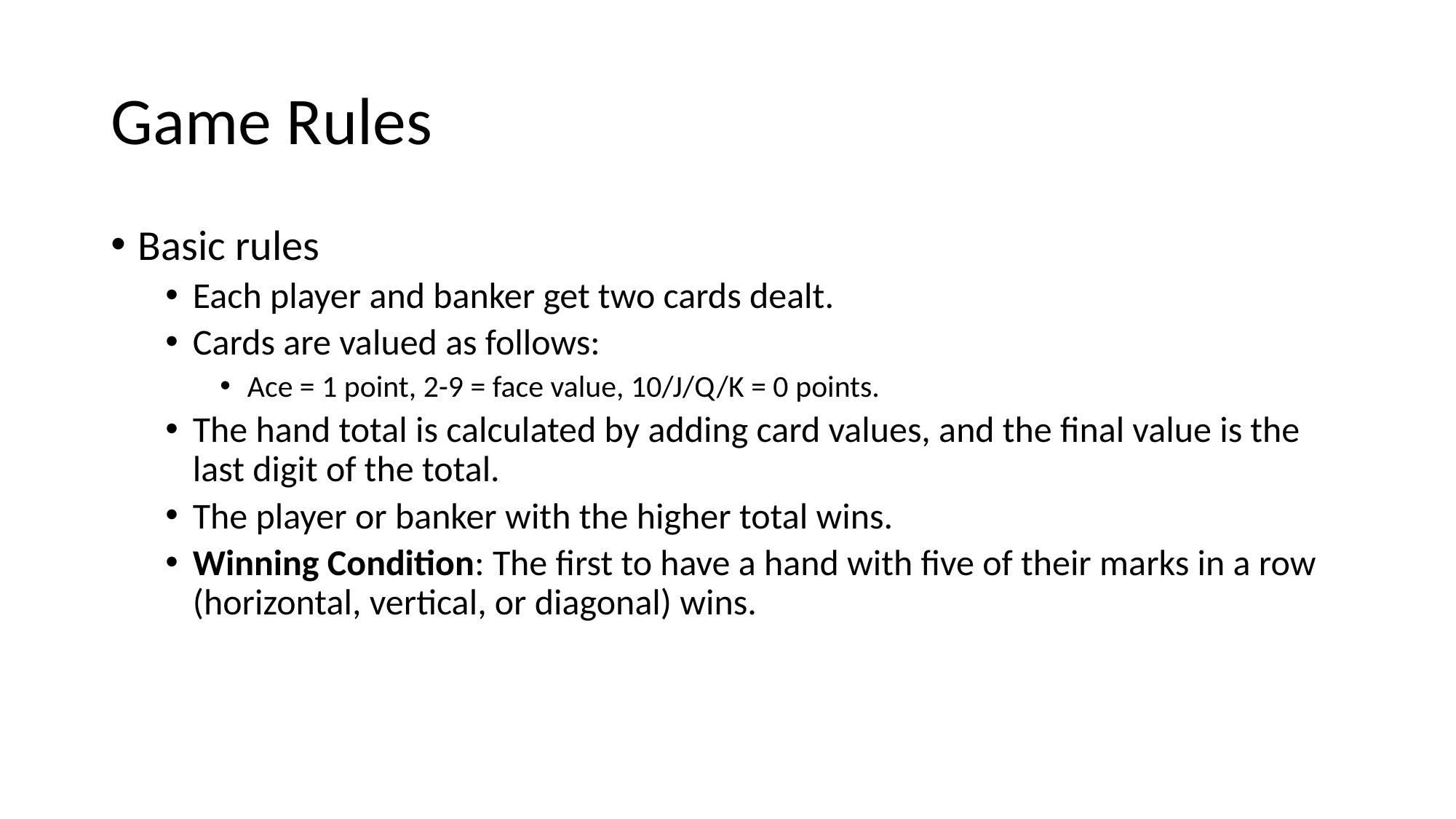

# Game Rules
Basic rules
Each player and banker get two cards dealt.
Cards are valued as follows:
Ace = 1 point, 2-9 = face value, 10/J/Q/K = 0 points.
The hand total is calculated by adding card values, and the final value is the last digit of the total.
The player or banker with the higher total wins.
Winning Condition: The first to have a hand with five of their marks in a row (horizontal, vertical, or diagonal) wins.